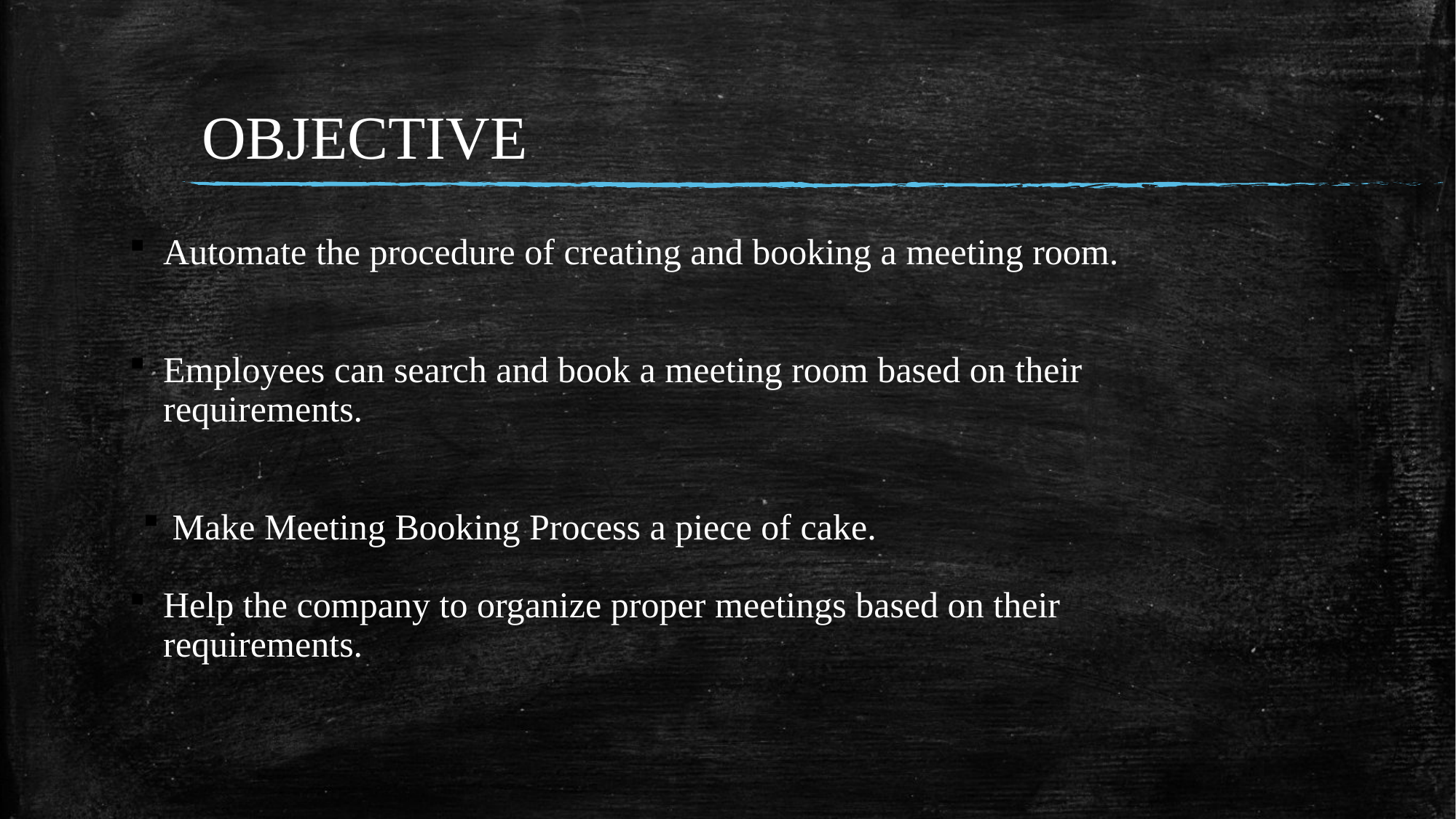

# OBJECTIVE
Automate the procedure of creating and booking a meeting room.

Employees can search and book a meeting room based on their requirements.

 Make Meeting Booking Process a piece of cake.

Help the company to organize proper meetings based on their requirements.